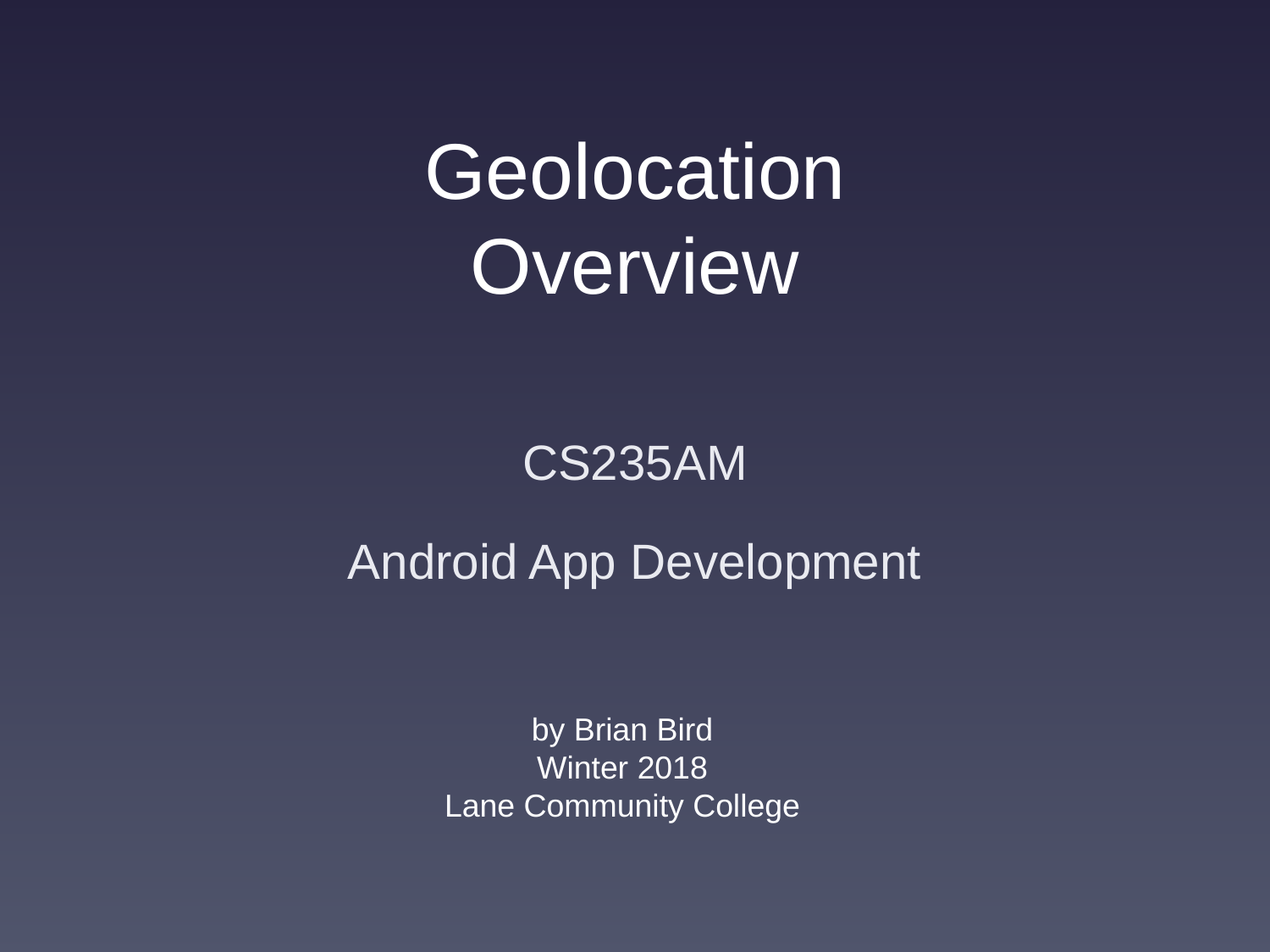

# Geolocation Overview
CS235AM
Android App Development
by Brian Bird
Winter 2018
Lane Community College